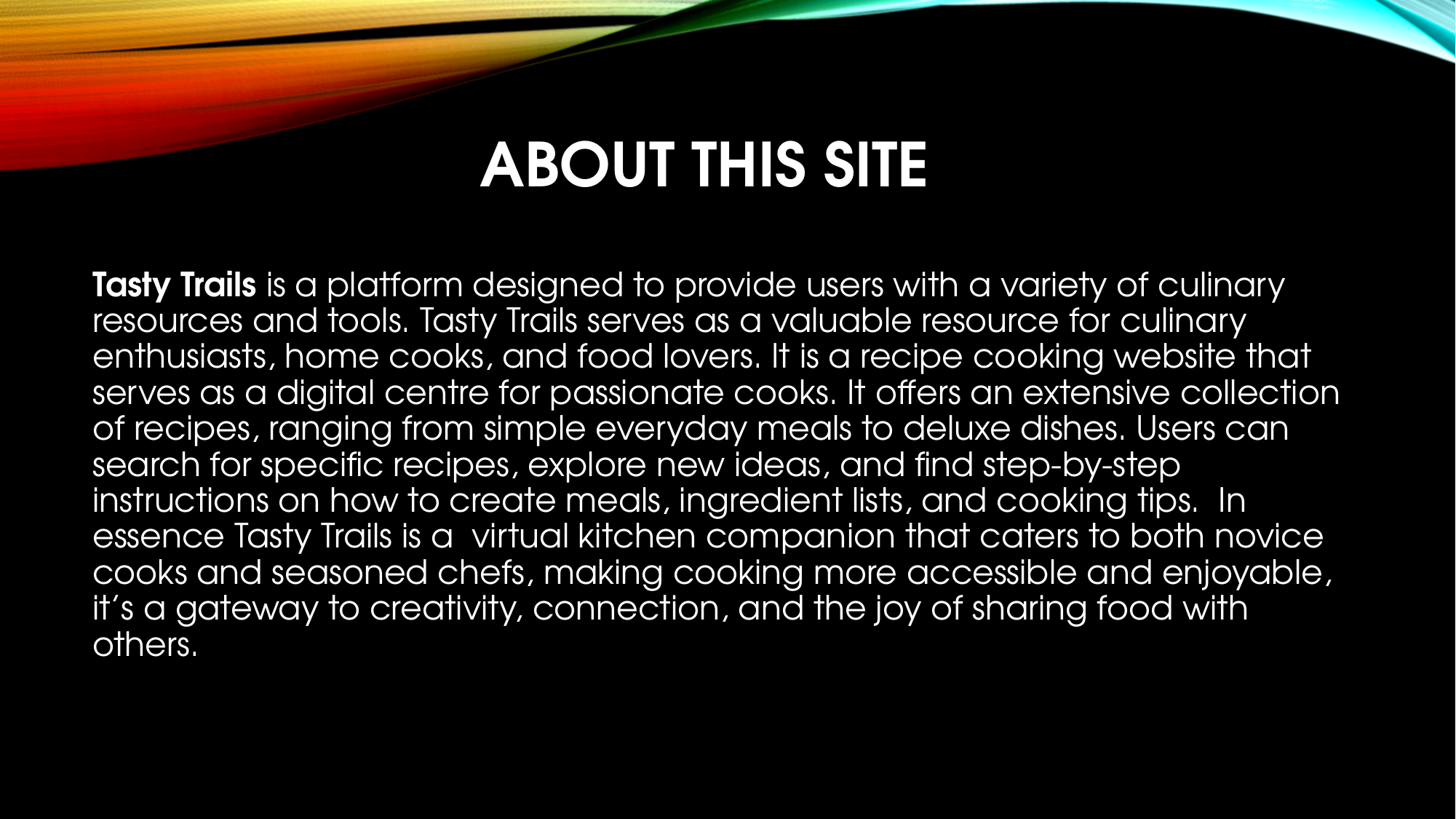

# About this site
Tasty Trails is a platform designed to provide users with a variety of culinary resources and tools. Tasty Trails serves as a valuable resource for culinary enthusiasts, home cooks, and food lovers. It is a recipe cooking website that  serves as a digital centre for passionate cooks. It offers an extensive collection of recipes, ranging from simple everyday meals to deluxe dishes. Users can search for specific recipes, explore new ideas, and find step-by-step instructions on how to create meals, ingredient lists, and cooking tips.  In essence Tasty Trails is a  virtual kitchen companion that caters to both novice cooks and seasoned chefs, making cooking more accessible and enjoyable, it’s a gateway to creativity, connection, and the joy of sharing food with others.